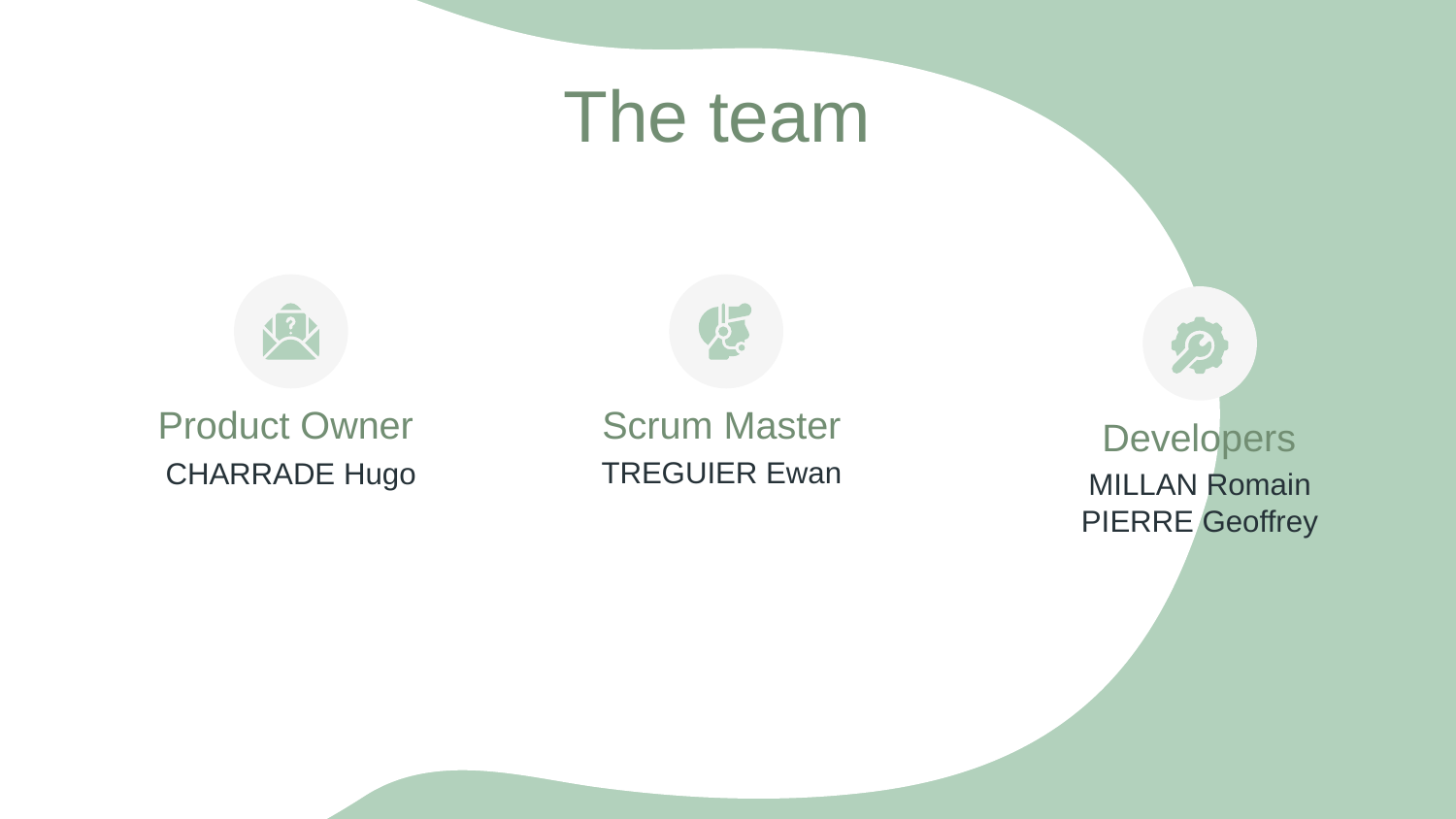

# The team

Product Owner
Scrum Master
Developers
TREGUIER Ewan
CHARRADE Hugo

MILLAN Romain
PIERRE Geoffrey